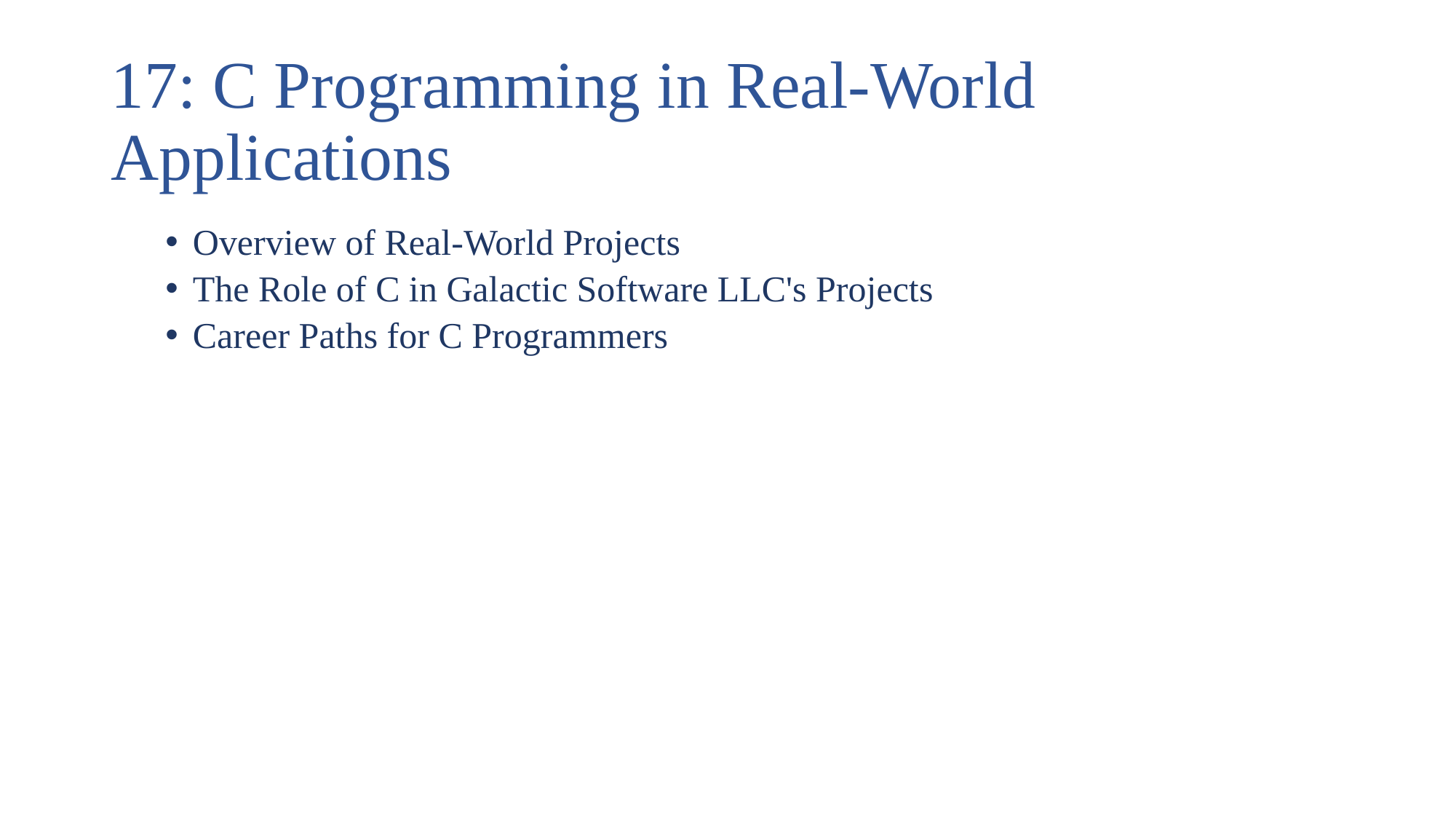

# 17: C Programming in Real-World Applications
Overview of Real-World Projects
The Role of C in Galactic Software LLC's Projects
Career Paths for C Programmers